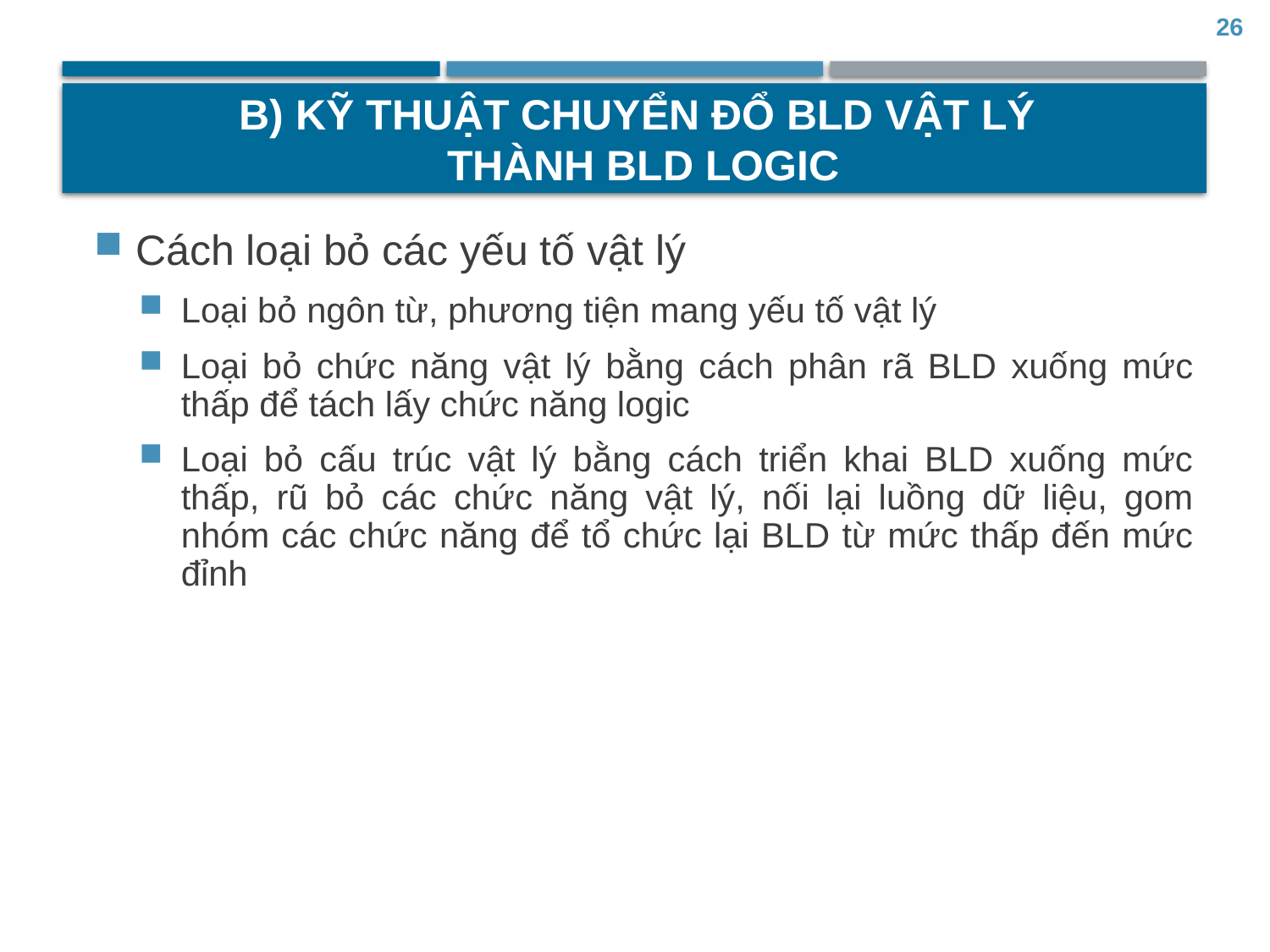

26
# b) Kỹ thuật chuyển đổ BLD vật lý thành BLD logic
Cách loại bỏ các yếu tố vật lý
Loại bỏ ngôn từ, phương tiện mang yếu tố vật lý
Loại bỏ chức năng vật lý bằng cách phân rã BLD xuống mức thấp để tách lấy chức năng logic
Loại bỏ cấu trúc vật lý bằng cách triển khai BLD xuống mức thấp, rũ bỏ các chức năng vật lý, nối lại luồng dữ liệu, gom nhóm các chức năng để tổ chức lại BLD từ mức thấp đến mức đỉnh